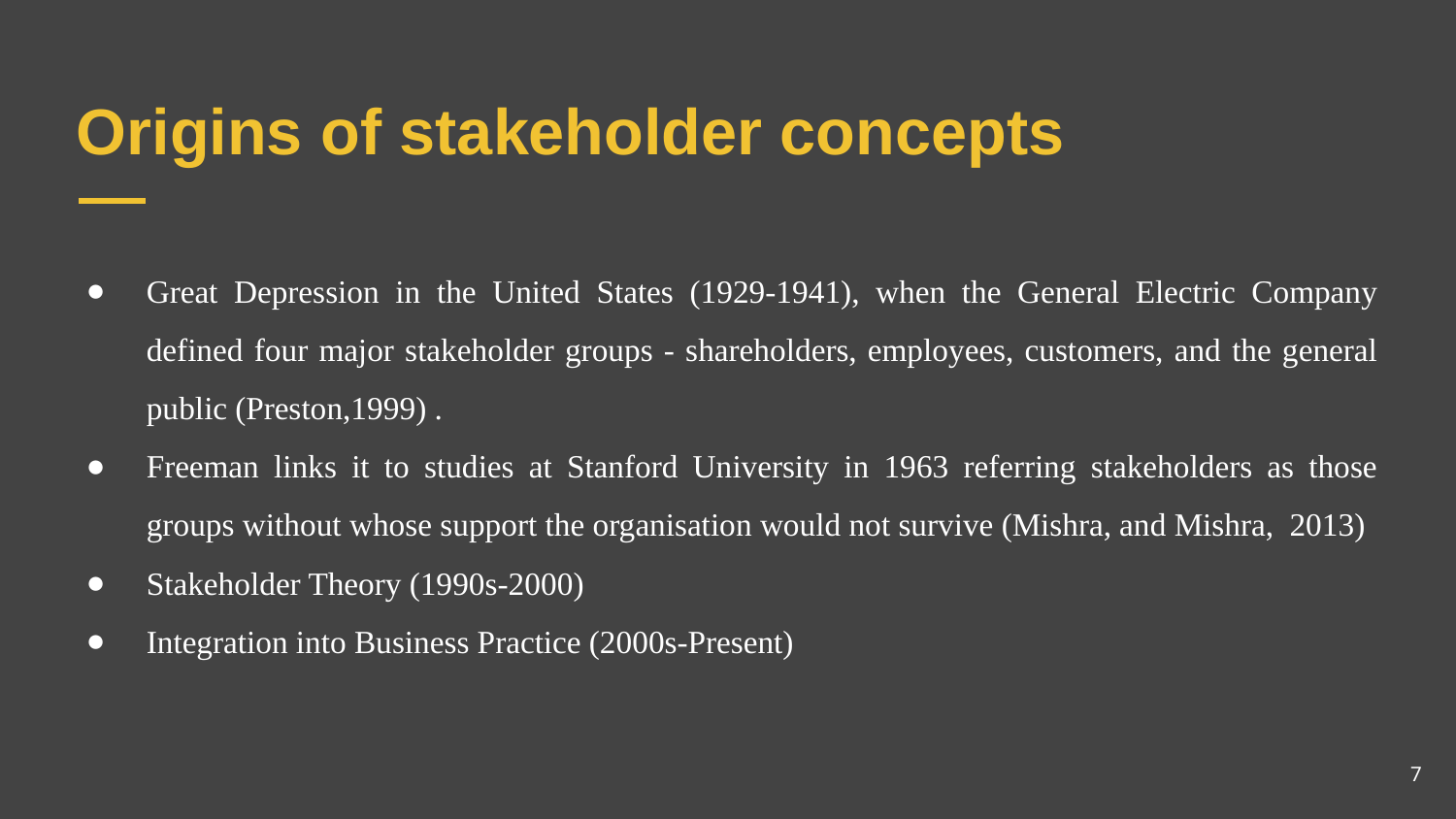

# Origins of stakeholder concepts
Great Depression in the United States (1929-1941), when the General Electric Company defined four major stakeholder groups - shareholders, employees, customers, and the general public (Preston,1999) .
Freeman links it to studies at Stanford University in 1963 referring stakeholders as those groups without whose support the organisation would not survive (Mishra, and Mishra,  2013)
Stakeholder Theory (1990s-2000)
Integration into Business Practice (2000s-Present)
7